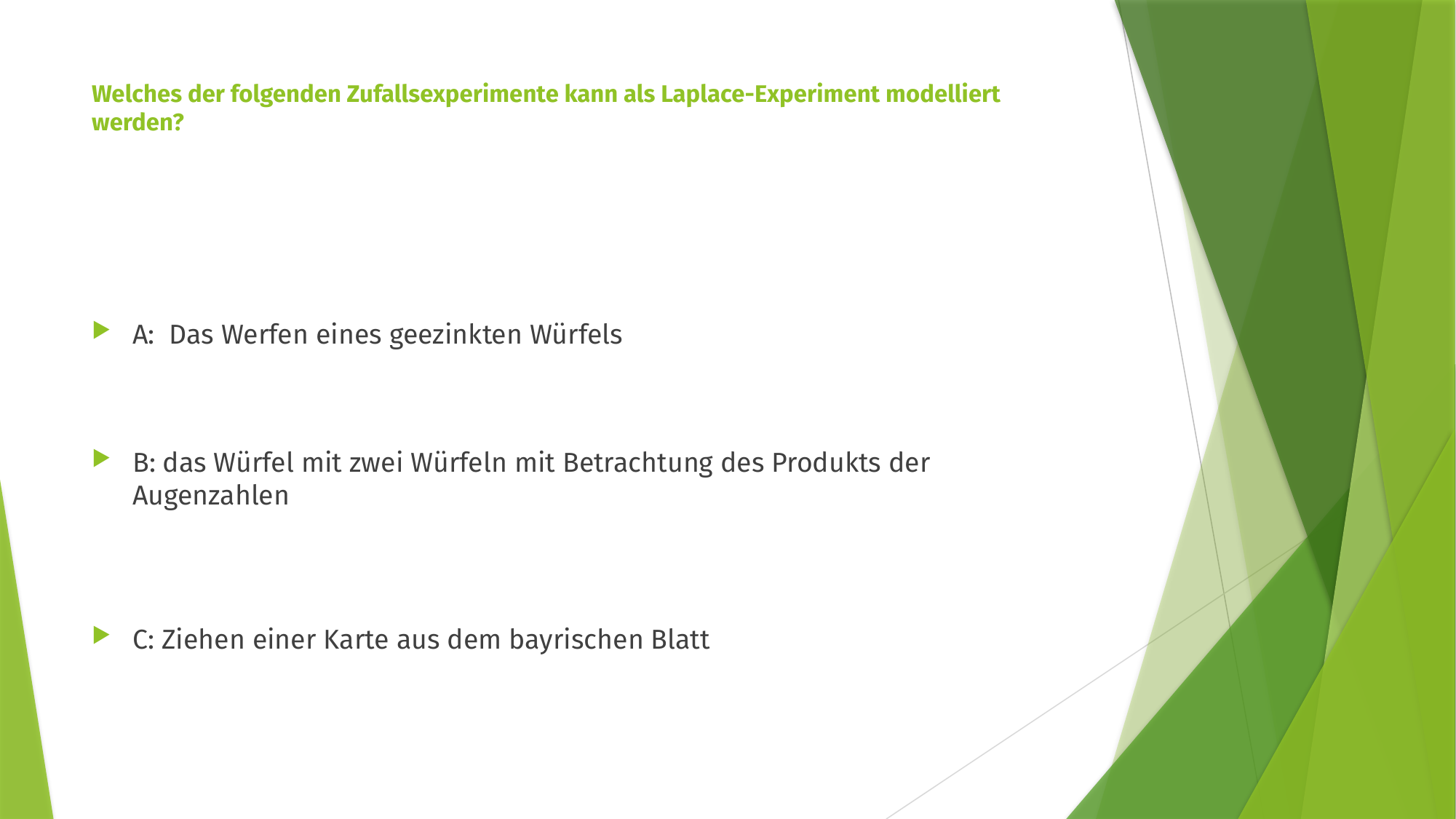

# Welches der folgenden Zufallsexperimente kann als Laplace-Experiment modelliert werden?
A:  Das Werfen eines geezinkten Würfels

B: das Würfel mit zwei Würfeln mit Betrachtung des Produkts der Augenzahlen

C: Ziehen einer Karte aus dem bayrischen Blatt